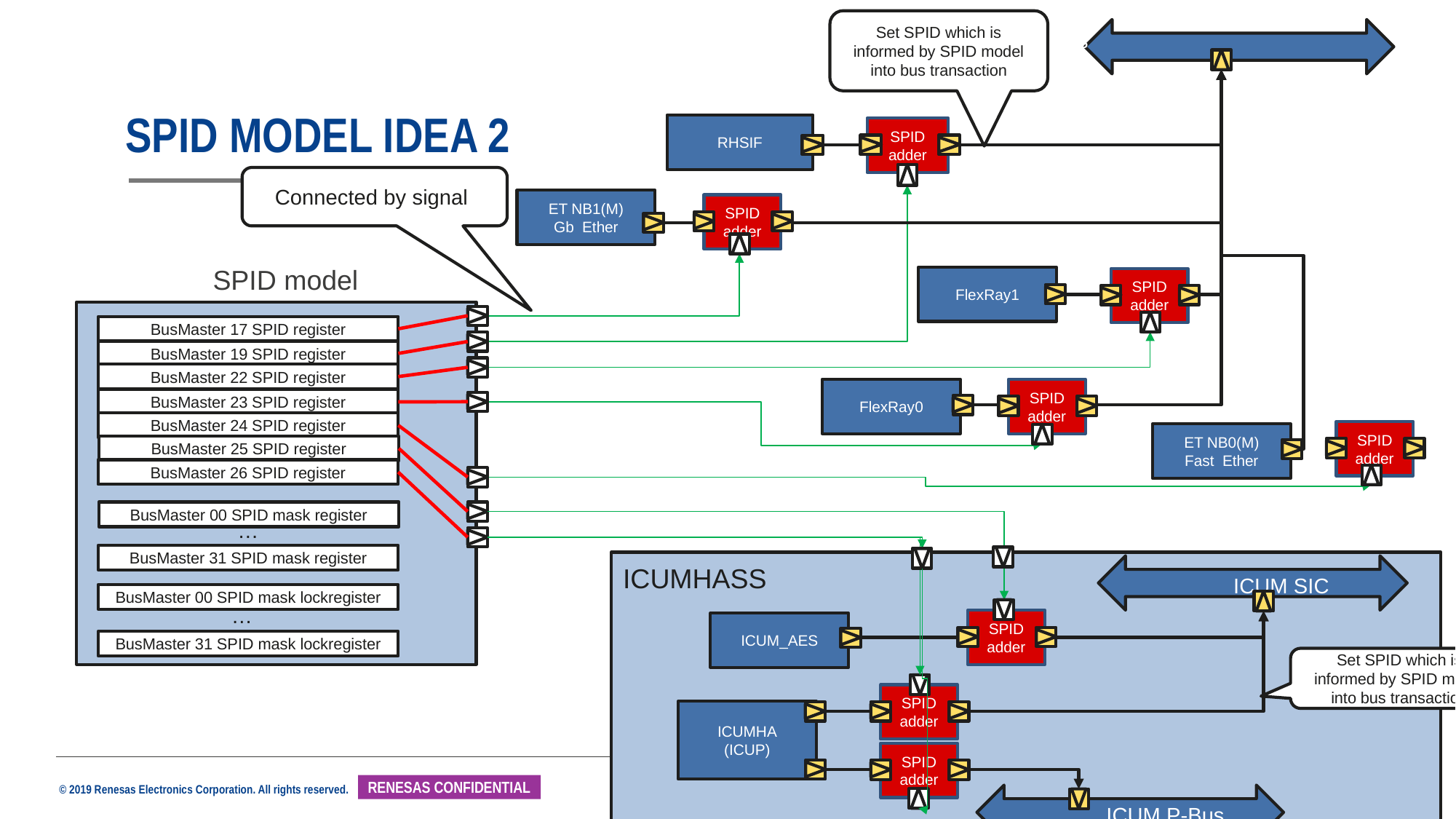

Set SPID which is informed by SPID model into bus transaction
H-Bus

# SPID Model idea 2
RHSIF
SPID adder

Connected by signal
ET NB1(M)
Gb  Ether
SPID adder

SPID model
FlexRay1
SPID adder

BusMaster 17 SPID register

BusMaster 19 SPID register

BusMaster 22 SPID register
FlexRay0
SPID adder
BusMaster 23 SPID register

BusMaster 24 SPID register
SPID adder
ET NB0(M)
Fast  Ether

BusMaster 25 SPID register

BusMaster 26 SPID register

BusMaster 00 SPID mask register
…

BusMaster 31 SPID mask register

ICUMHASS
ICUM SIC
BusMaster 00 SPID mask lockregister

…

SPID adder
ICUM_AES

BusMaster 31 SPID mask lockregister
Set SPID which is informed by SPID model into bus transaction

SPID adder
ICUMHA
(ICUP)

SPID adder

ICUM P-Bus